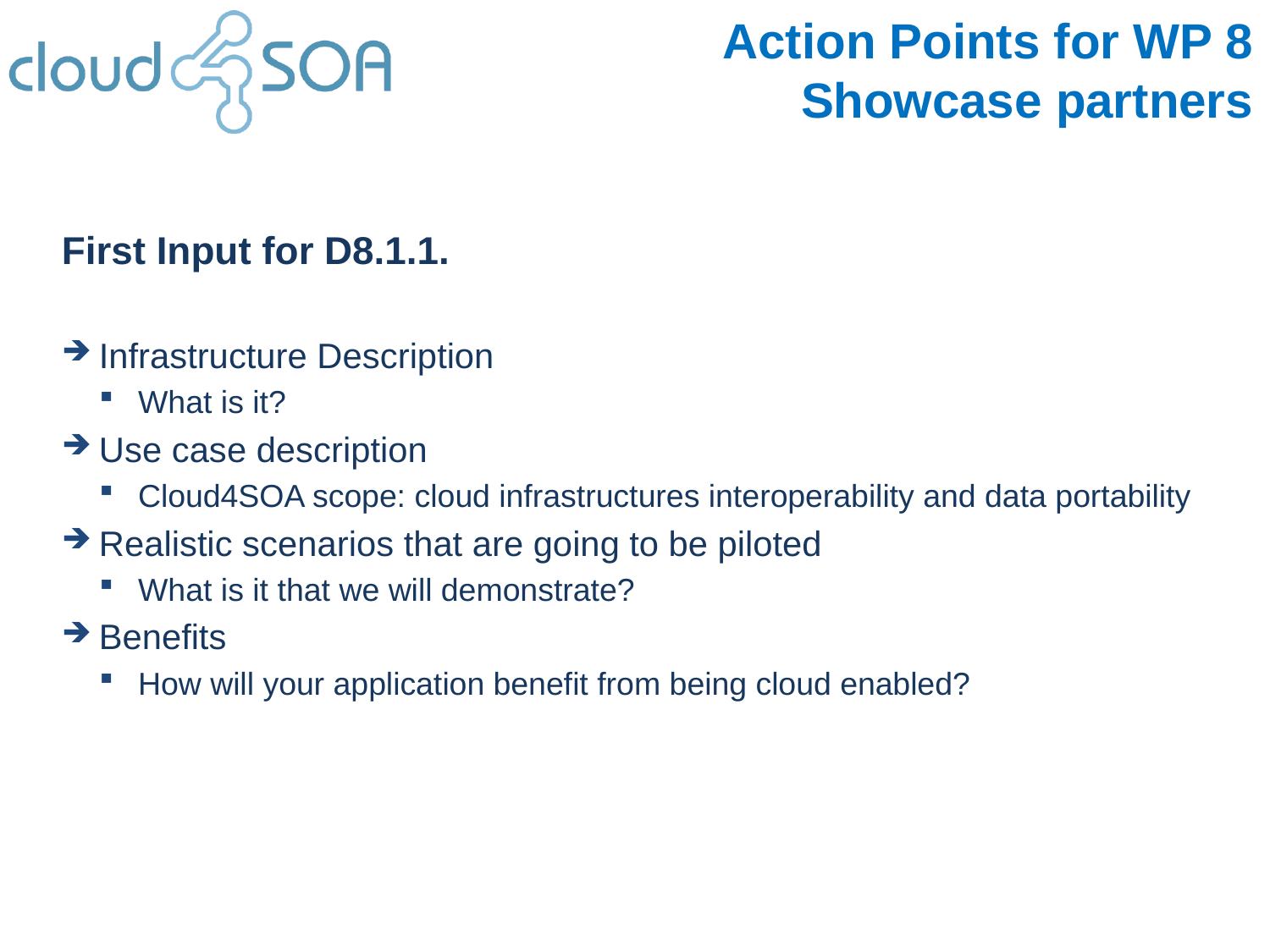

# Action Points for WP 8 Showcase partners
First Input for D8.1.1.

Infrastructure Description
What is it?
Use case description
Cloud4SOA scope: cloud infrastructures interoperability and data portability
Realistic scenarios that are going to be piloted
What is it that we will demonstrate?
Benefits
How will your application benefit from being cloud enabled?
6